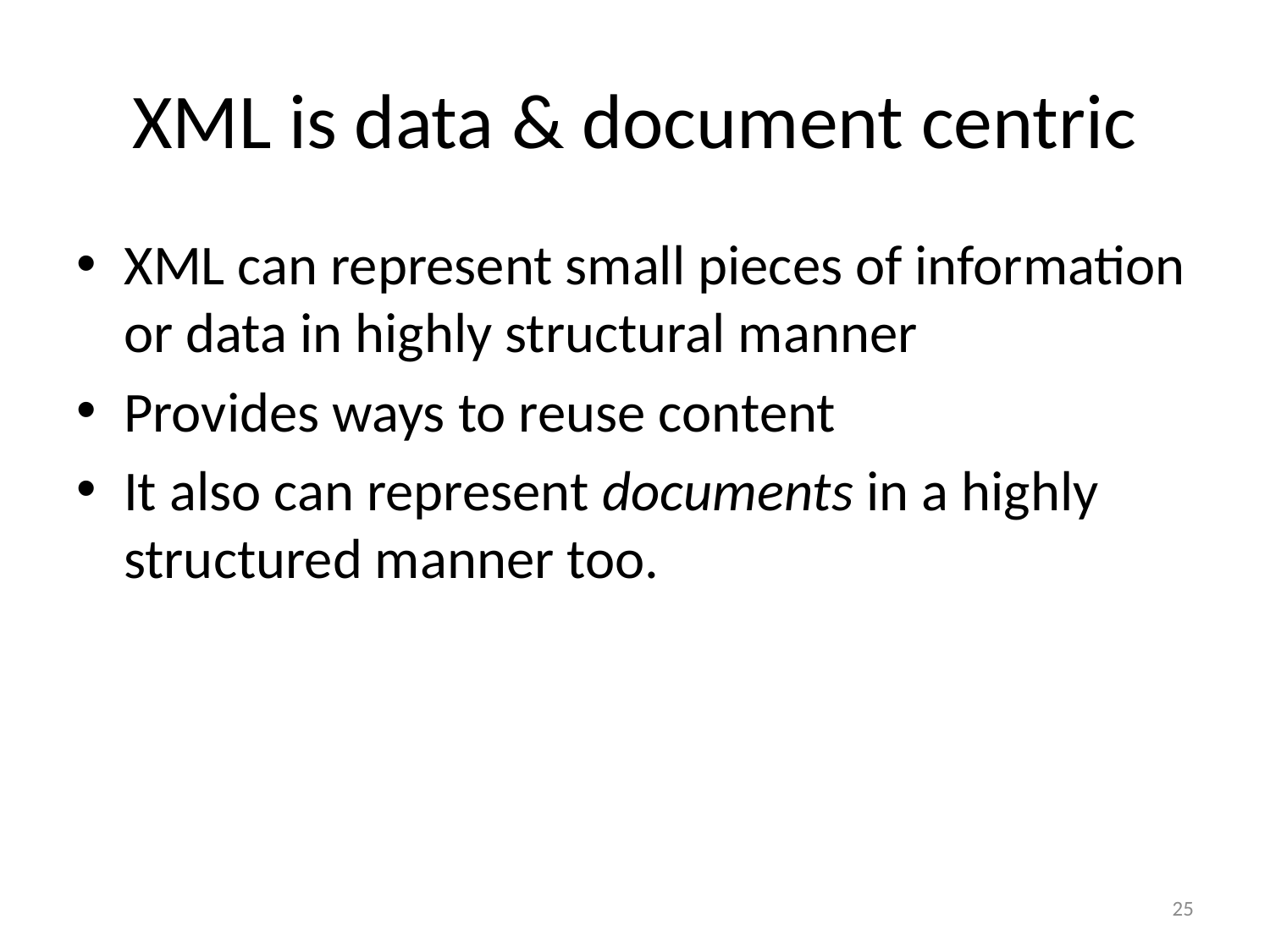

# XML is data & document centric
XML can represent small pieces of information or data in highly structural manner
Provides ways to reuse content
It also can represent documents in a highly structured manner too.

25